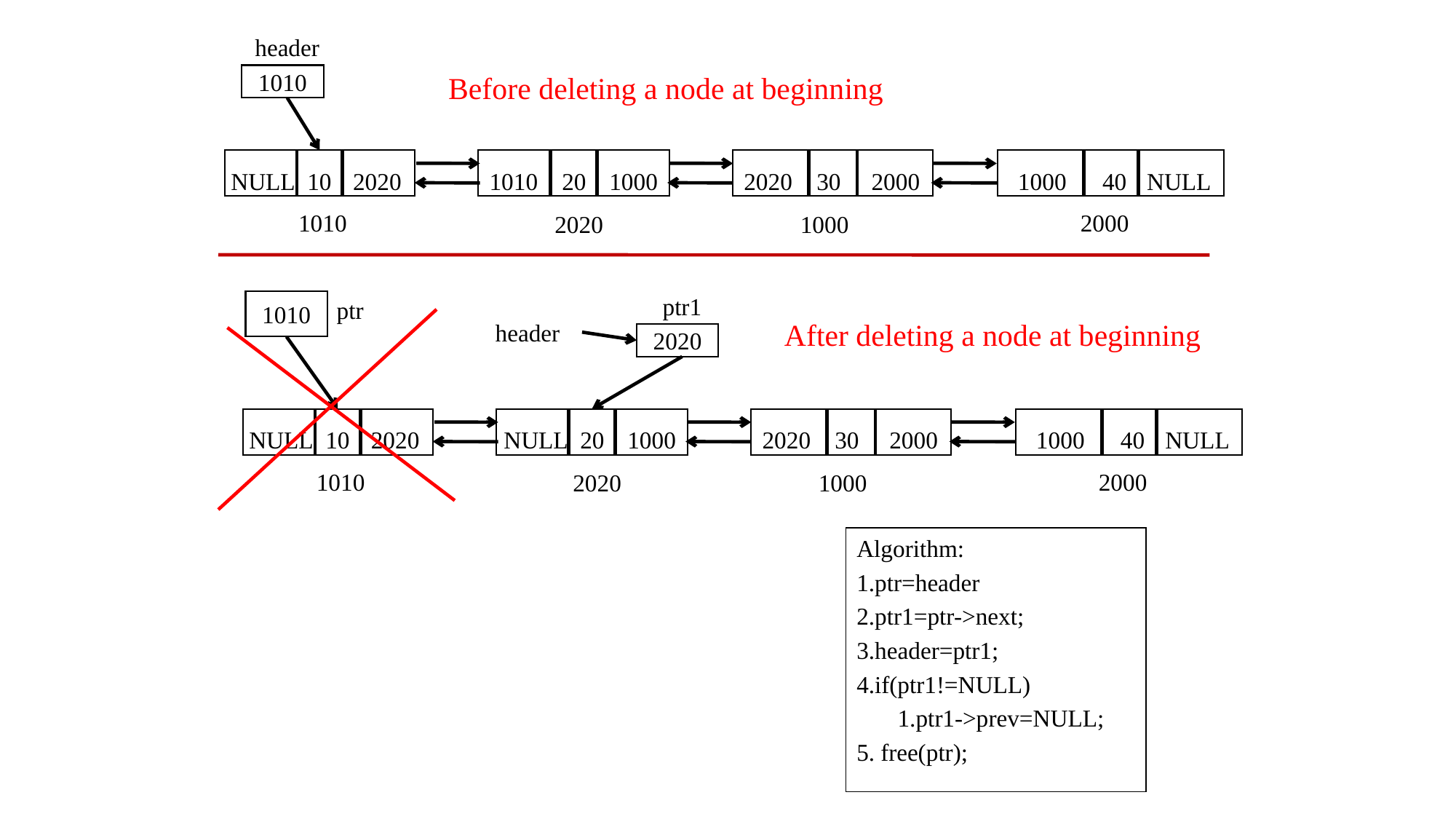

header
1010

NULL
2020
10

1010
1000
20

2020
2000
30

1000
NULL
40
1010
2000
2020
1000
Before deleting a node at beginning
ptr
1010
header
2020

NULL
2020
10

NULL
20
1000

2020
2000
30

1000
NULL
40
1010
2000
2020
1000
ptr1
After deleting a node at beginning
Algorithm:
1.ptr=header
2.ptr1=ptr->next;
3.header=ptr1;
4.if(ptr1!=NULL)
	1.ptr1->prev=NULL;
5. free(ptr);